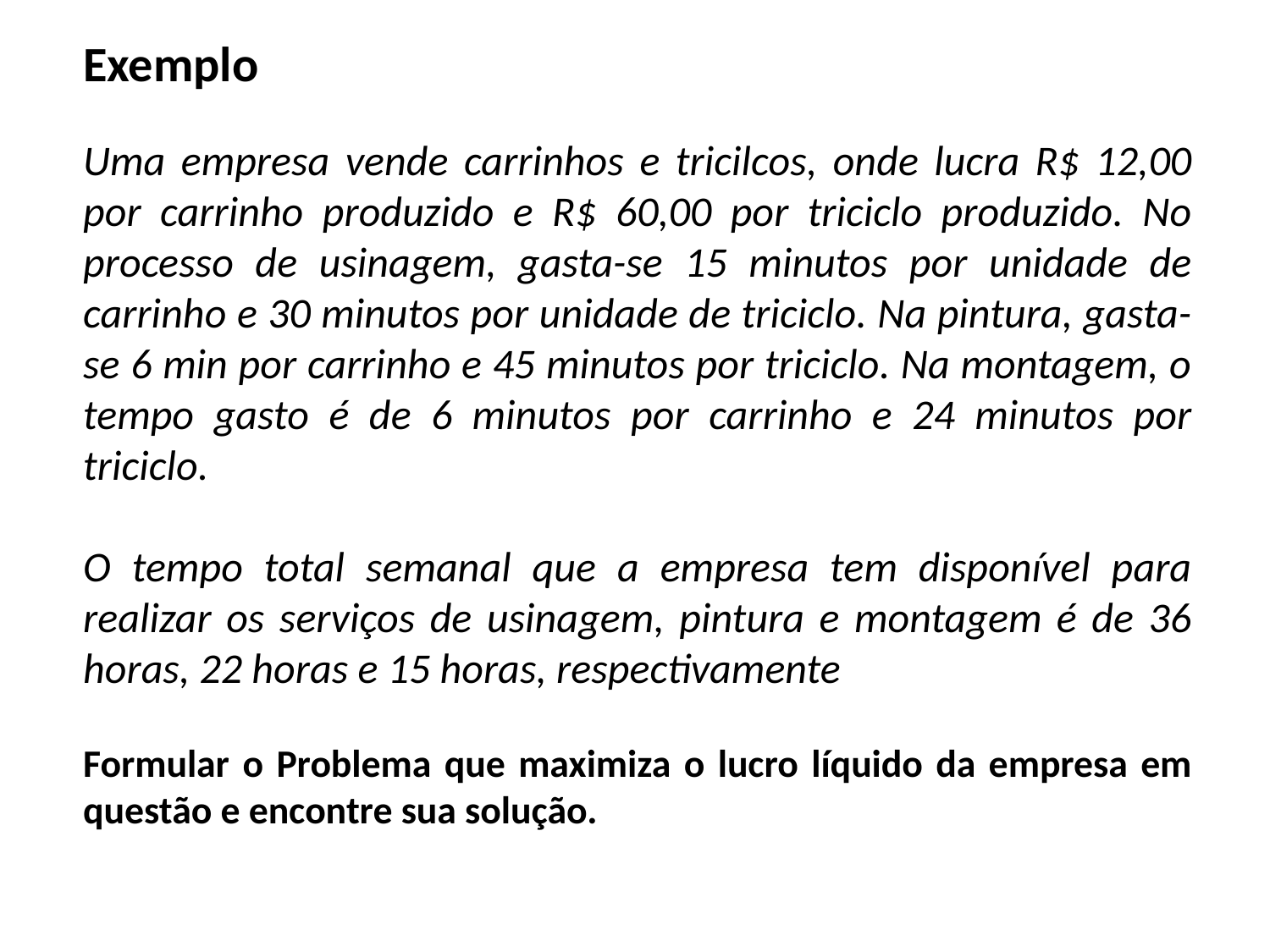

Exemplo

Uma empresa vende carrinhos e tricilcos, onde lucra R$ 12,00 por carrinho produzido e R$ 60,00 por triciclo produzido. No processo de usinagem, gasta-se 15 minutos por unidade de carrinho e 30 minutos por unidade de triciclo. Na pintura, gasta-se 6 min por carrinho e 45 minutos por triciclo. Na montagem, o tempo gasto é de 6 minutos por carrinho e 24 minutos por triciclo.

O tempo total semanal que a empresa tem disponível para realizar os serviços de usinagem, pintura e montagem é de 36 horas, 22 horas e 15 horas, respectivamente

Formular o Problema que maximiza o lucro líquido da empresa em questão e encontre sua solução.